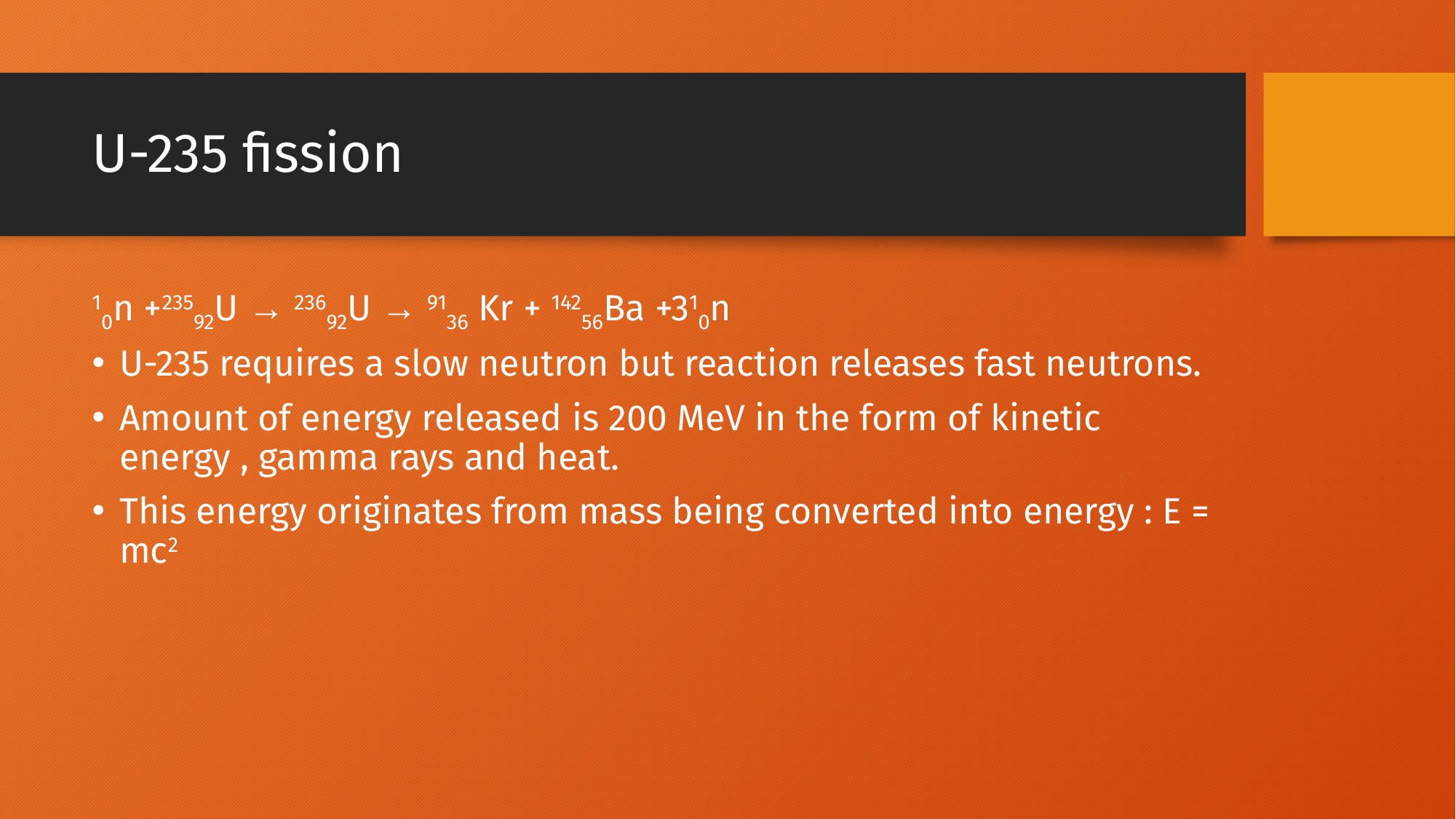

# U-235 fission
10n +23592U → 23692U → 9136 Kr + 14256Ba +310n
U-235 requires a slow neutron but reaction releases fast neutrons.
Amount of energy released is 200 MeV in the form of kinetic energy , gamma rays and heat.
This energy originates from mass being converted into energy : E = mc2